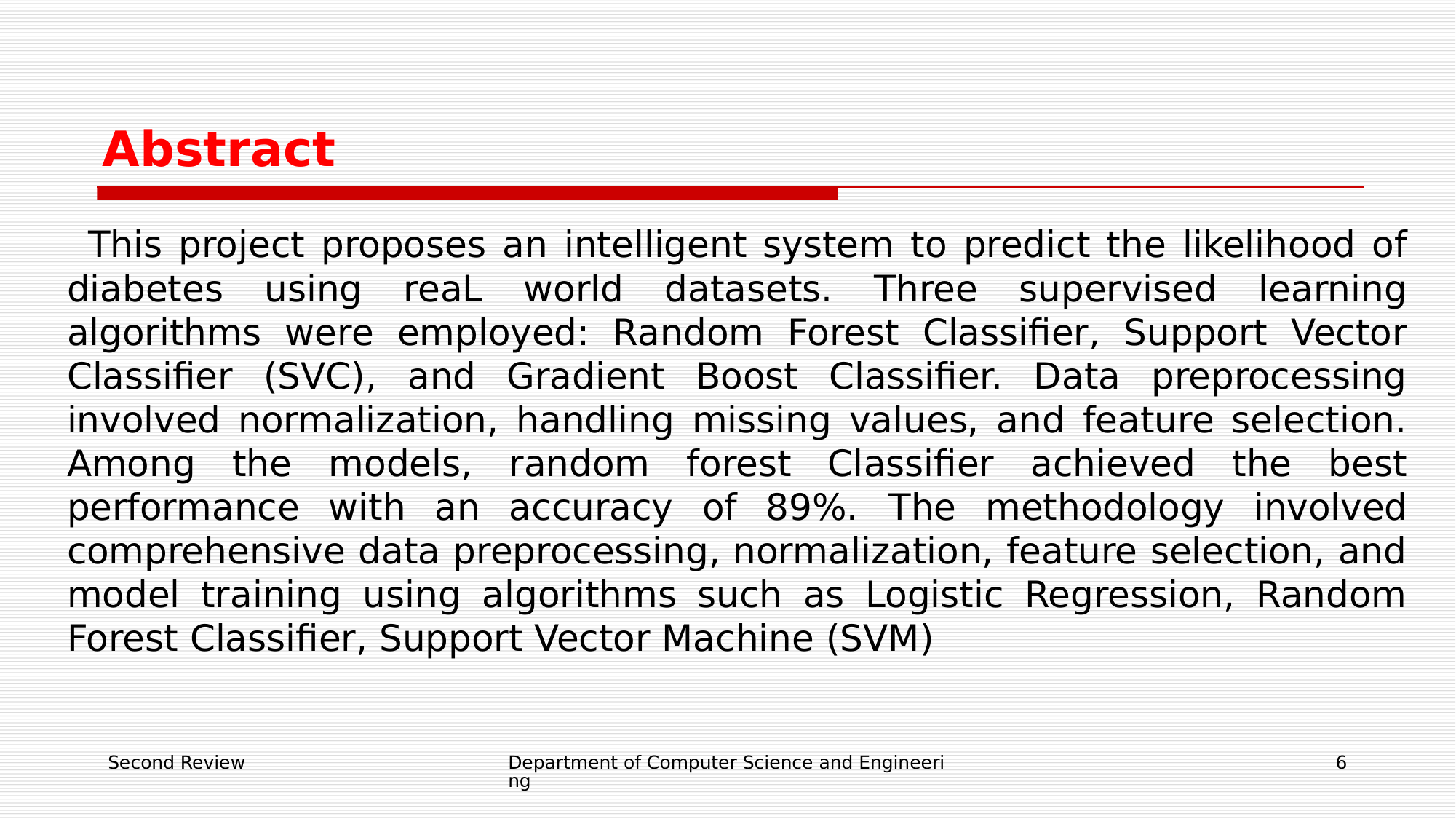

# Abstract
    This project proposes an intelligent system to predict the likelihood of diabetes using reaL world datasets. Three supervised learning algorithms were employed: Random Forest Classifier, Support Vector Classifier (SVC), and Gradient Boost Classifier. Data preprocessing involved normalization, handling missing values, and feature selection. Among the models, random forest Classifier achieved the best performance with an accuracy of 89%. The methodology involved comprehensive data preprocessing, normalization, feature selection, and model training using algorithms such as Logistic Regression, Random Forest Classifier, Support Vector Machine (SVM)
Second Review
Department of Computer Science and Engineering
6